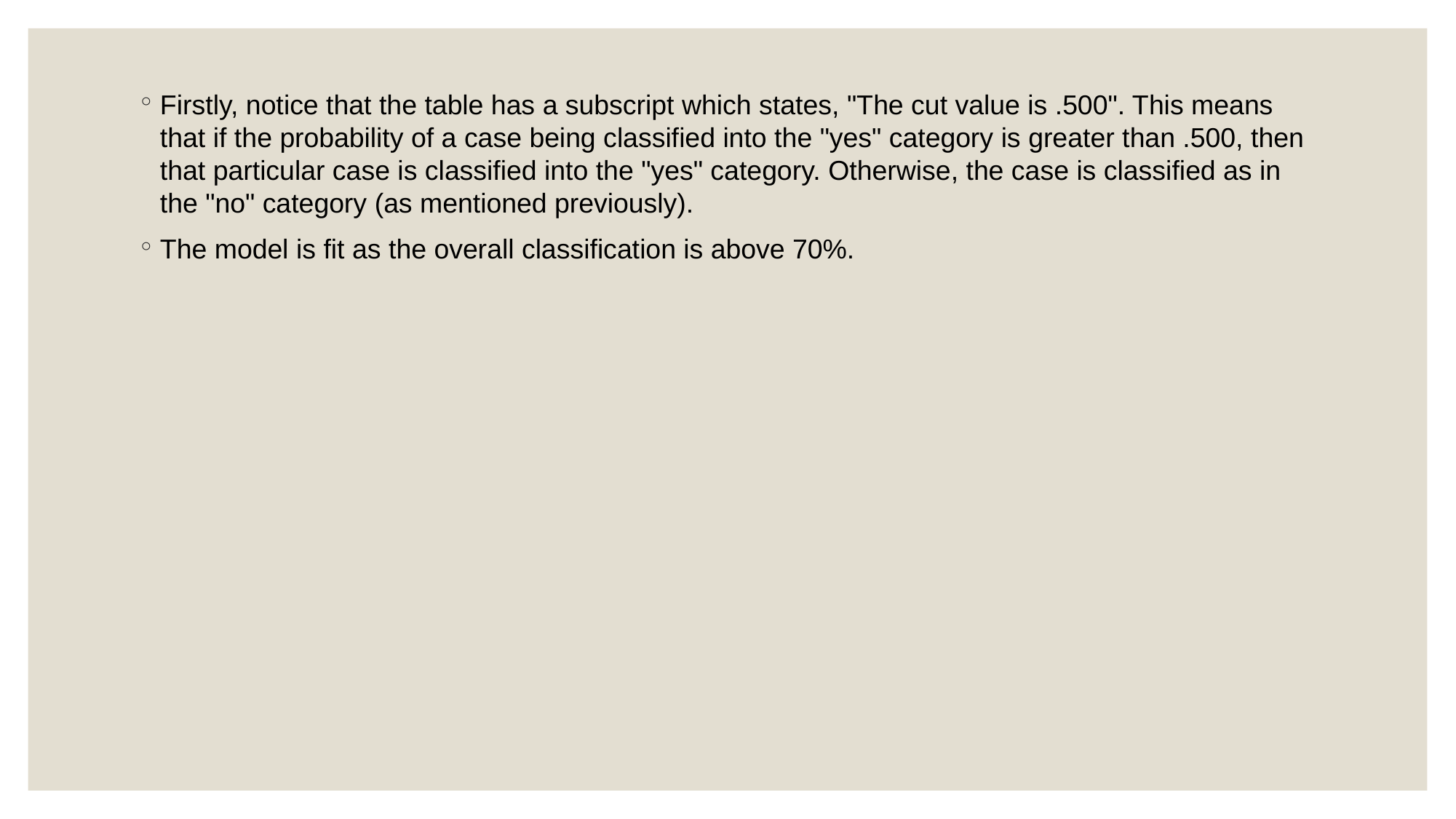

Firstly, notice that the table has a subscript which states, "The cut value is .500". This means that if the probability of a case being classified into the "yes" category is greater than .500, then that particular case is classified into the "yes" category. Otherwise, the case is classified as in the "no" category (as mentioned previously).
The model is fit as the overall classification is above 70%.